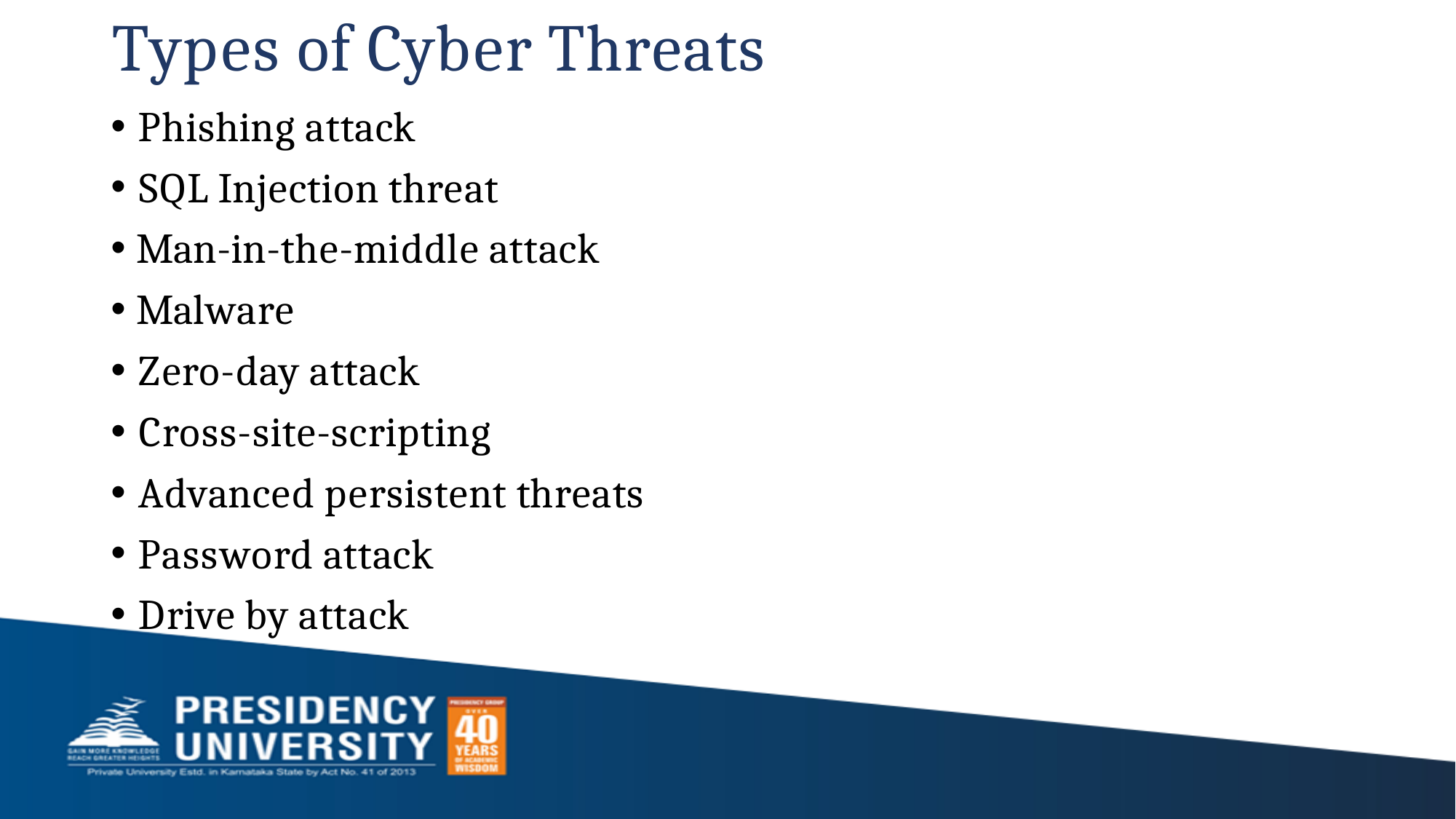

# Types of Cyber Threats
Phishing attack
SQL Injection threat
Man-in-the-middle attack
Malware
Zero-day attack
Cross-site-scripting
Advanced persistent threats
Password attack
Drive by attack